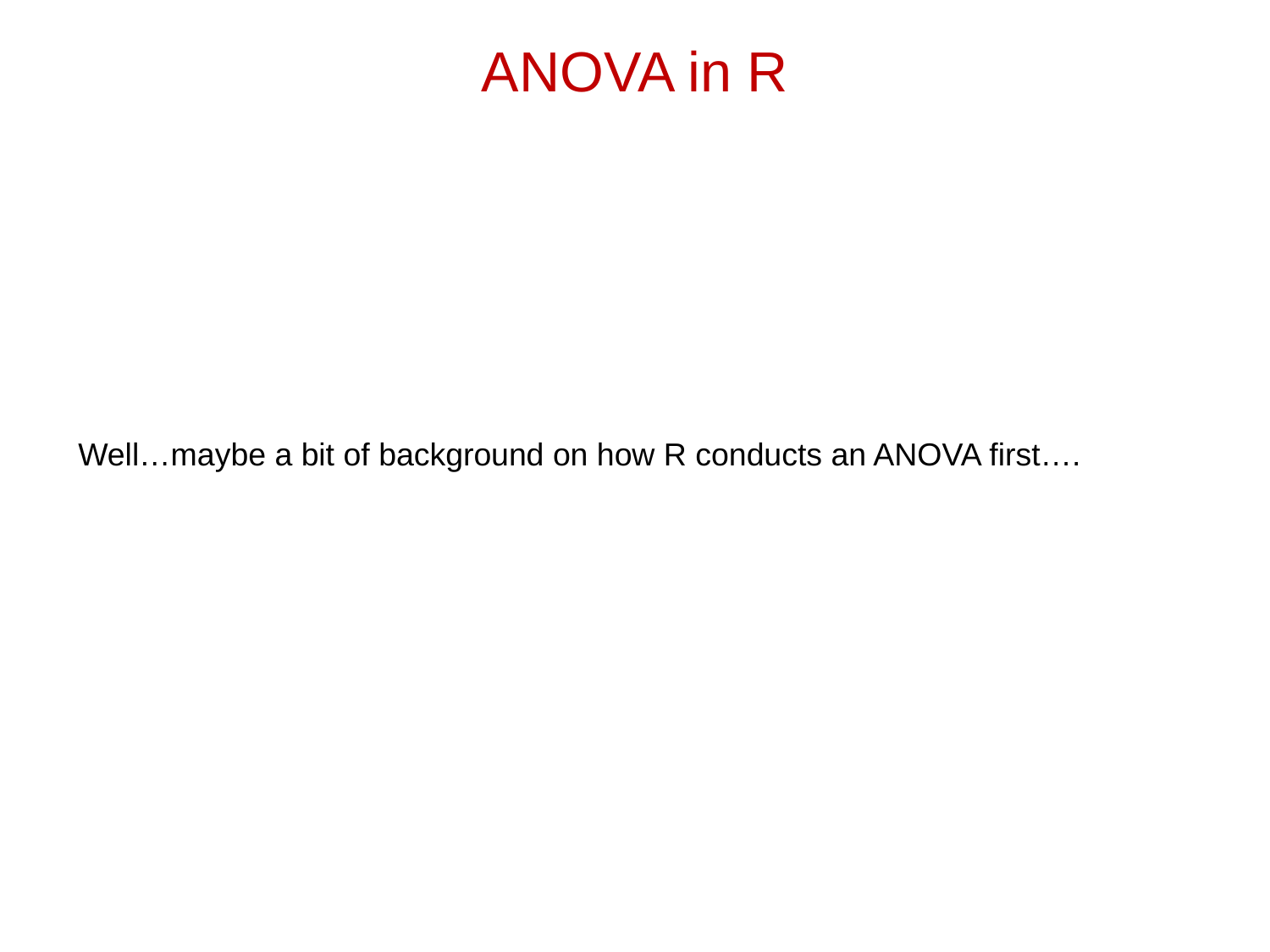

# ANOVA in R
Well…maybe a bit of background on how R conducts an ANOVA first….